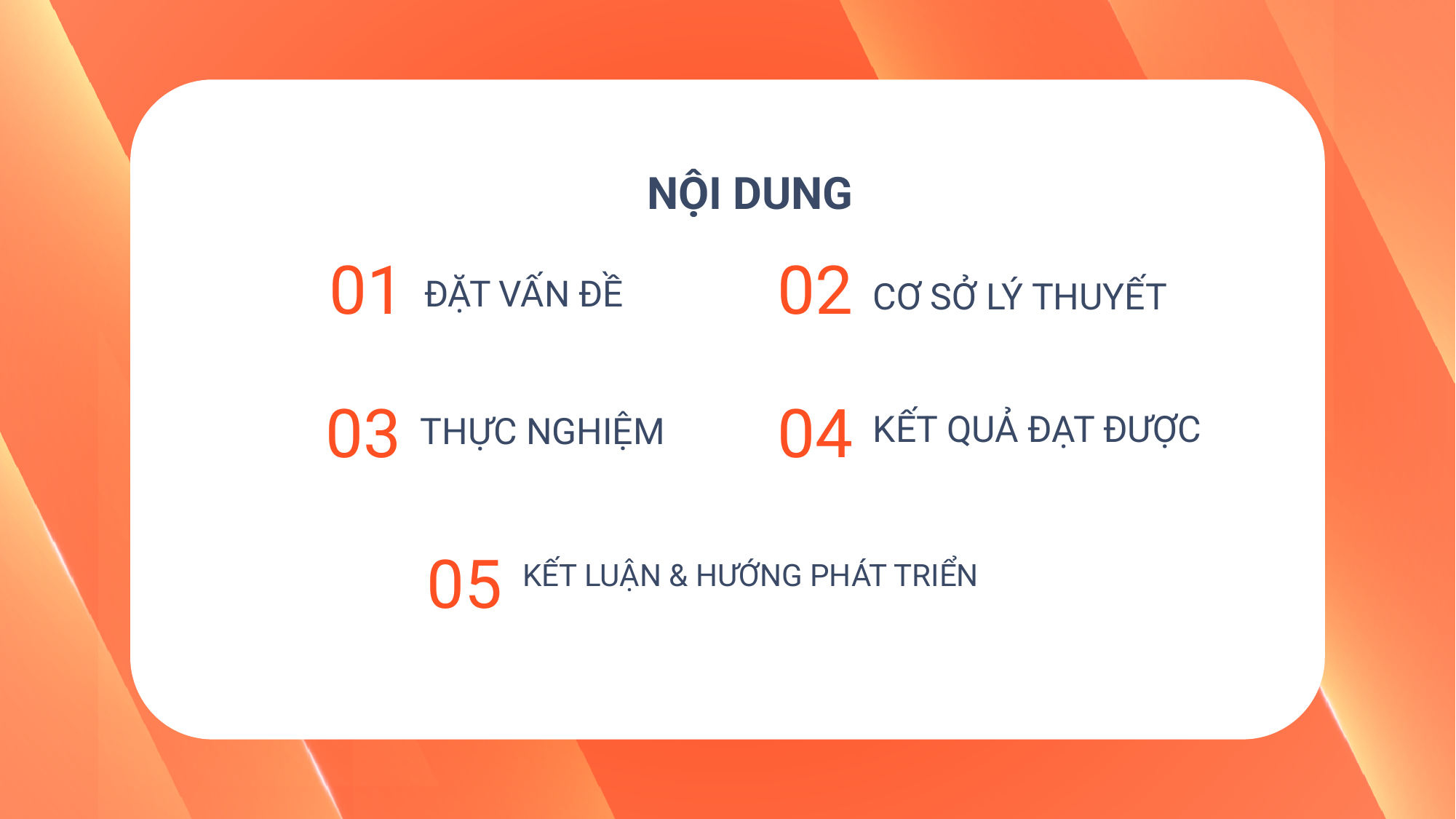

NỘI DUNG
01
ĐẶT VẤN ĐỀ
02
CƠ SỞ LÝ THUYẾT
03
THỰC NGHIỆM
04
KẾT QUẢ ĐẠT ĐƯỢC
05
KẾT LUẬN & HƯỚNG PHÁT TRIỂN